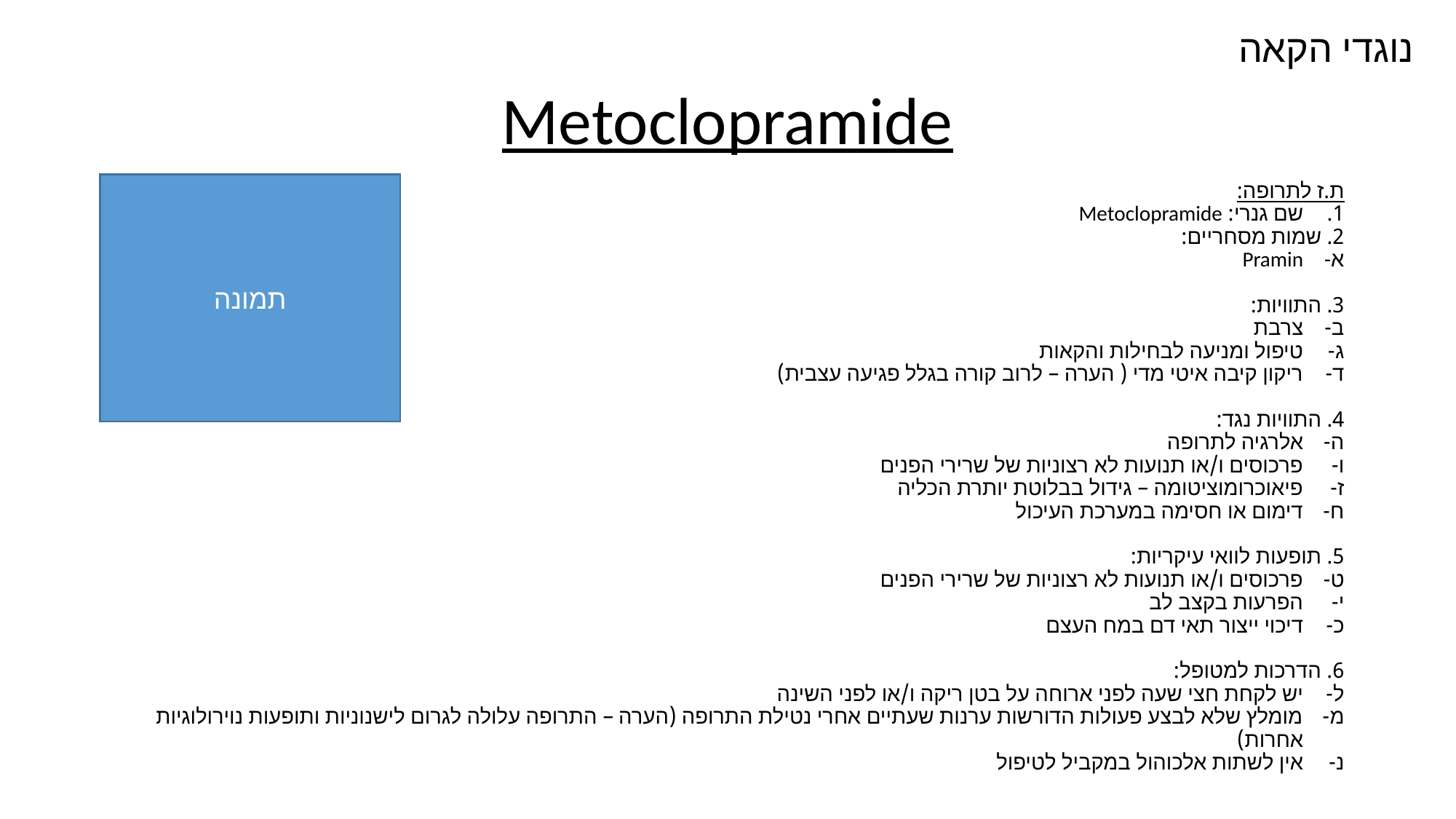

נוגדי הקאה
# Metoclopramide
ת.ז לתרופה:
שם גנרי: Metoclopramide
2. שמות מסחריים:
Pramin

3. התוויות:
צרבת
טיפול ומניעה לבחילות והקאות
ריקון קיבה איטי מדי ( הערה – לרוב קורה בגלל פגיעה עצבית)

4. התוויות נגד:
אלרגיה לתרופה
פרכוסים ו/או תנועות לא רצוניות של שרירי הפנים
פיאוכרומוציטומה – גידול בבלוטת יותרת הכליה
דימום או חסימה במערכת העיכול

5. תופעות לוואי עיקריות:
פרכוסים ו/או תנועות לא רצוניות של שרירי הפנים
הפרעות בקצב לב
דיכוי ייצור תאי דם במח העצם

6. הדרכות למטופל:
יש לקחת חצי שעה לפני ארוחה על בטן ריקה ו/או לפני השינה
מומלץ שלא לבצע פעולות הדורשות ערנות שעתיים אחרי נטילת התרופה (הערה – התרופה עלולה לגרום לישנוניות ותופעות נוירולוגיות אחרות)
אין לשתות אלכוהול במקביל לטיפול

תמונה